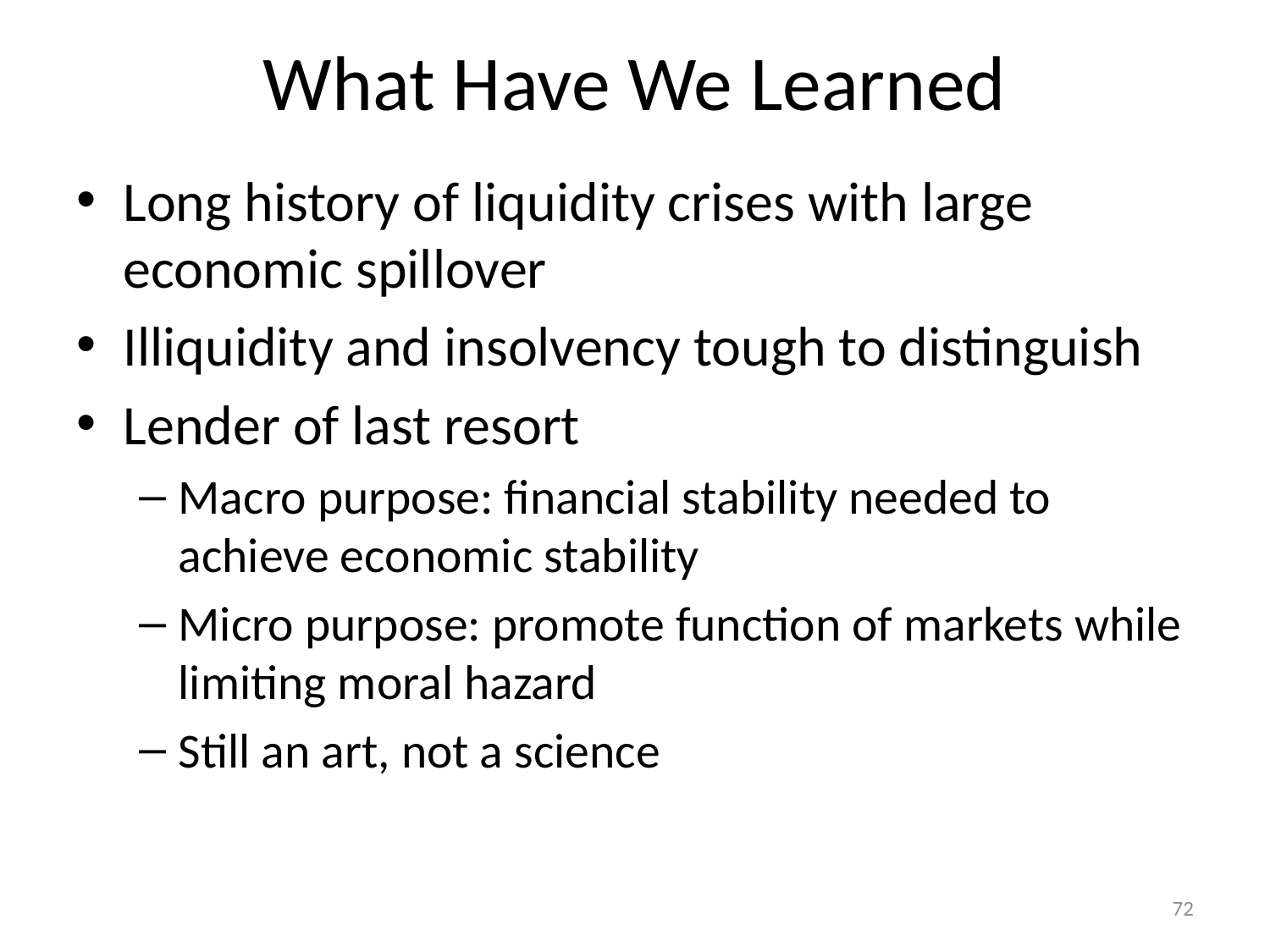

# What Have We Learned
Long history of liquidity crises with large economic spillover
Illiquidity and insolvency tough to distinguish
Lender of last resort
Macro purpose: financial stability needed to achieve economic stability
Micro purpose: promote function of markets while limiting moral hazard
Still an art, not a science
72